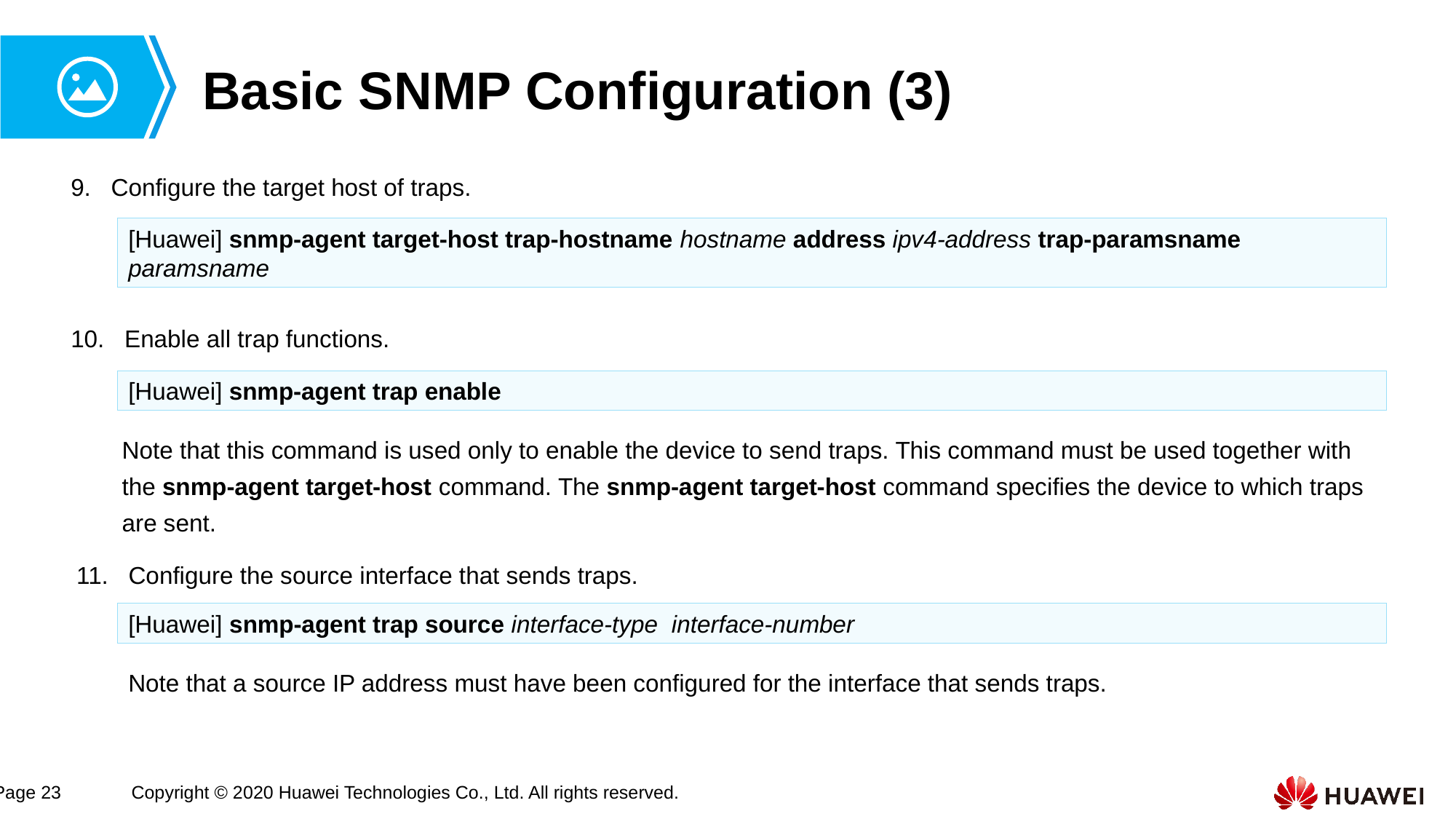

# Basic SNMP Configuration (3)
9.   Configure the target host of traps.
[Huawei] snmp-agent target-host trap-hostname hostname address ipv4-address trap-paramsname paramsname
10.   Enable all trap functions.
[Huawei] snmp-agent trap enable
Note that this command is used only to enable the device to send traps. This command must be used together with the snmp-agent target-host command. The snmp-agent target-host command specifies the device to which traps are sent.
11.   Configure the source interface that sends traps.
[Huawei] snmp-agent trap source interface-type  interface-number
Note that a source IP address must have been configured for the interface that sends traps.